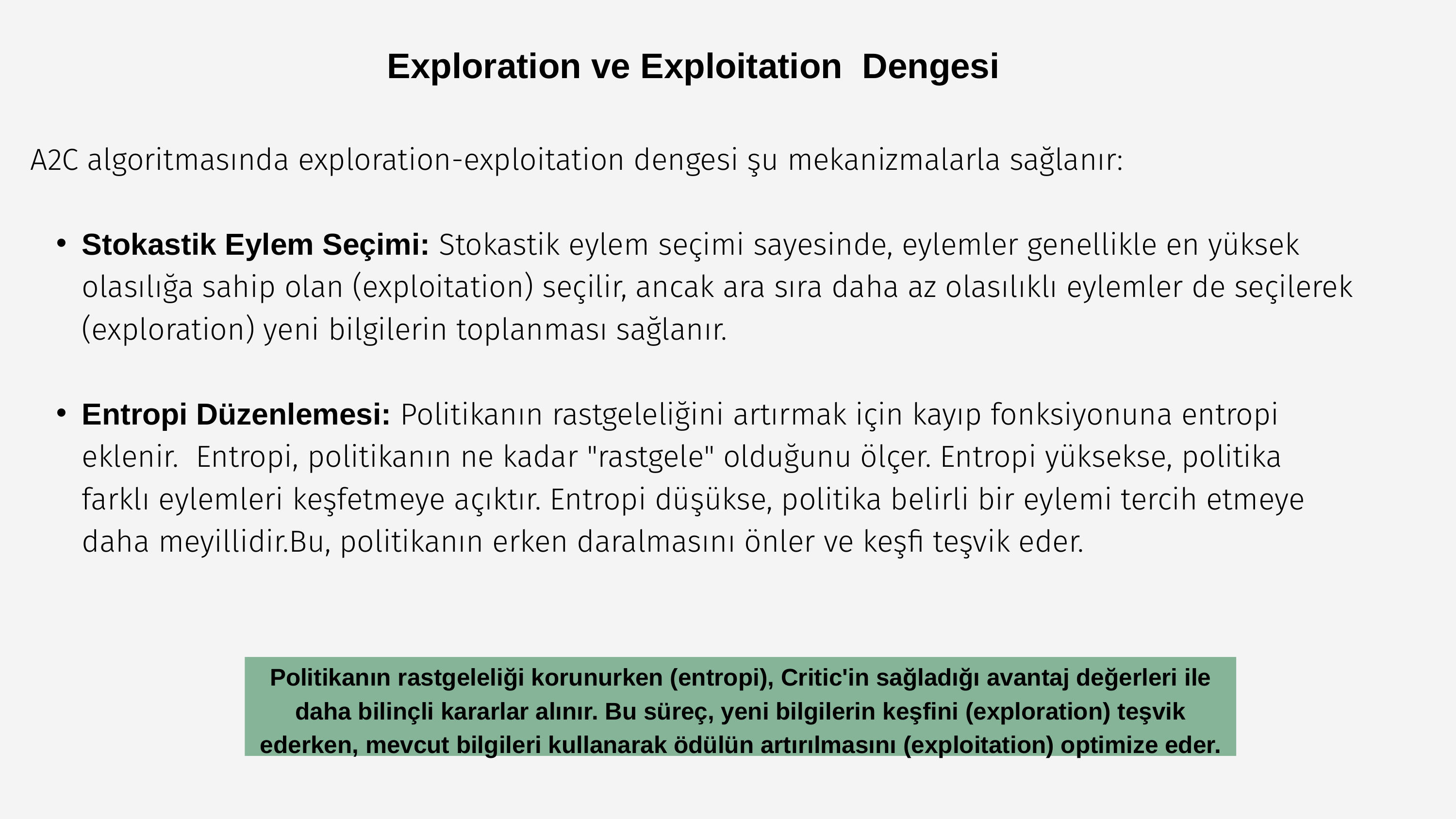

Exploration ve Exploitation  Dengesi

A2C algoritmasında exploration-exploitation dengesi şu mekanizmalarla sağlanır:

Stokastik Eylem Seçimi: Stokastik eylem seçimi sayesinde, eylemler genellikle en yüksek olasılığa sahip olan (exploitation) seçilir, ancak ara sıra daha az olasılıklı eylemler de seçilerek (exploration) yeni bilgilerin toplanması sağlanır.

Entropi Düzenlemesi: Politikanın rastgeleliğini artırmak için kayıp fonksiyonuna entropi eklenir.  Entropi, politikanın ne kadar "rastgele" olduğunu ölçer. Entropi yüksekse, politika farklı eylemleri keşfetmeye açıktır. Entropi düşükse, politika belirli bir eylemi tercih etmeye daha meyillidir.Bu, politikanın erken daralmasını önler ve keşfi teşvik eder.

Politikanın rastgeleliği korunurken (entropi), Critic'in sağladığı avantaj değerleri ile daha bilinçli kararlar alınır. Bu süreç, yeni bilgilerin keşfini (exploration) teşvik ederken, mevcut bilgileri kullanarak ödülün artırılmasını (exploitation) optimize eder.